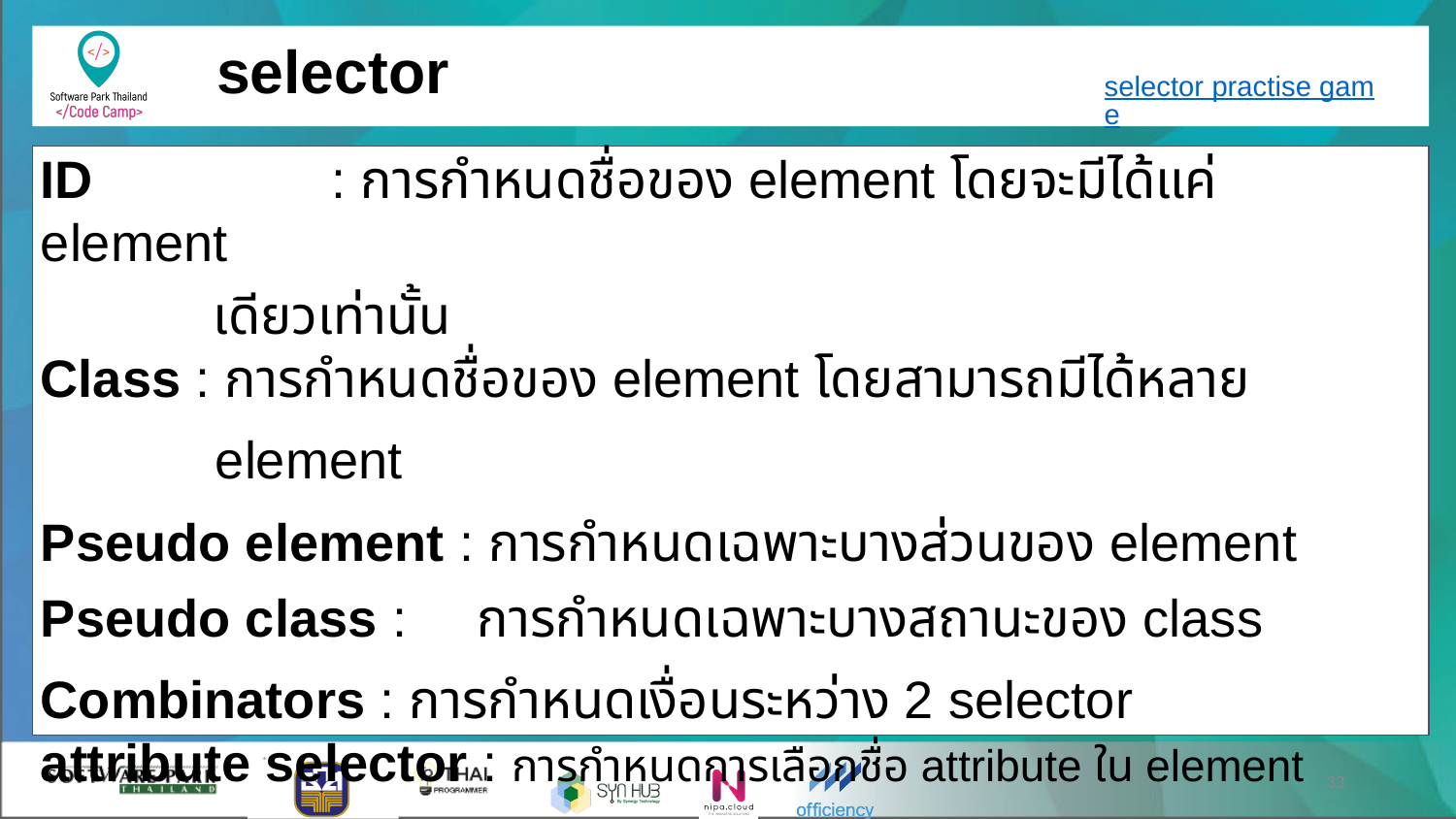

# selector
selector practise game
ID 		: การกำหนดชื่อของ element โดยจะมีได้แค่ element
  เดียวเท่านั้น
Class : การกำหนดชื่อของ element โดยสามารถมีได้หลาย
       element
Pseudo element : การกำหนดเฉพาะบางส่วนของ element
Pseudo class : 	การกำหนดเฉพาะบางสถานะของ class
Combinators : การกำหนดเงื่อนระหว่าง 2 selector
attribute selector : การกำหนดการเลือกชื่อ attribute ใน element
33